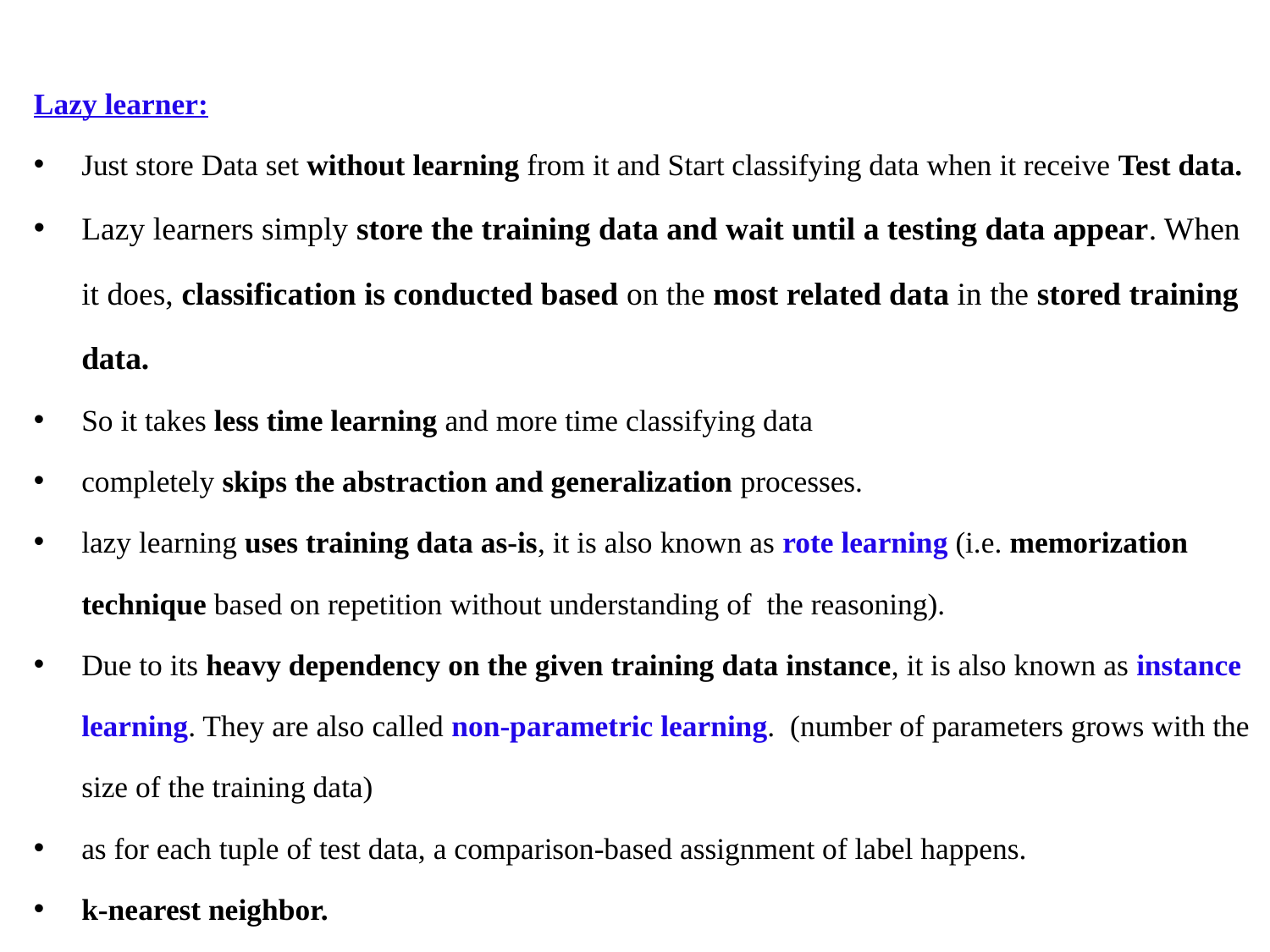

Lazy learner:
Just store Data set without learning from it and Start classifying data when it receive Test data.
Lazy learners simply store the training data and wait until a testing data appear. When it does, classification is conducted based on the most related data in the stored training data.
So it takes less time learning and more time classifying data
completely skips the abstraction and generalization processes.
lazy learning uses training data as-is, it is also known as rote learning (i.e. memorization technique based on repetition without understanding of  the reasoning).
Due to its heavy dependency on the given training data instance, it is also known as instance learning. They are also called non-parametric learning.  (number of parameters grows with the size of the training data)
as for each tuple of test data, a comparison-based assignment of label happens.
k-nearest neighbor.